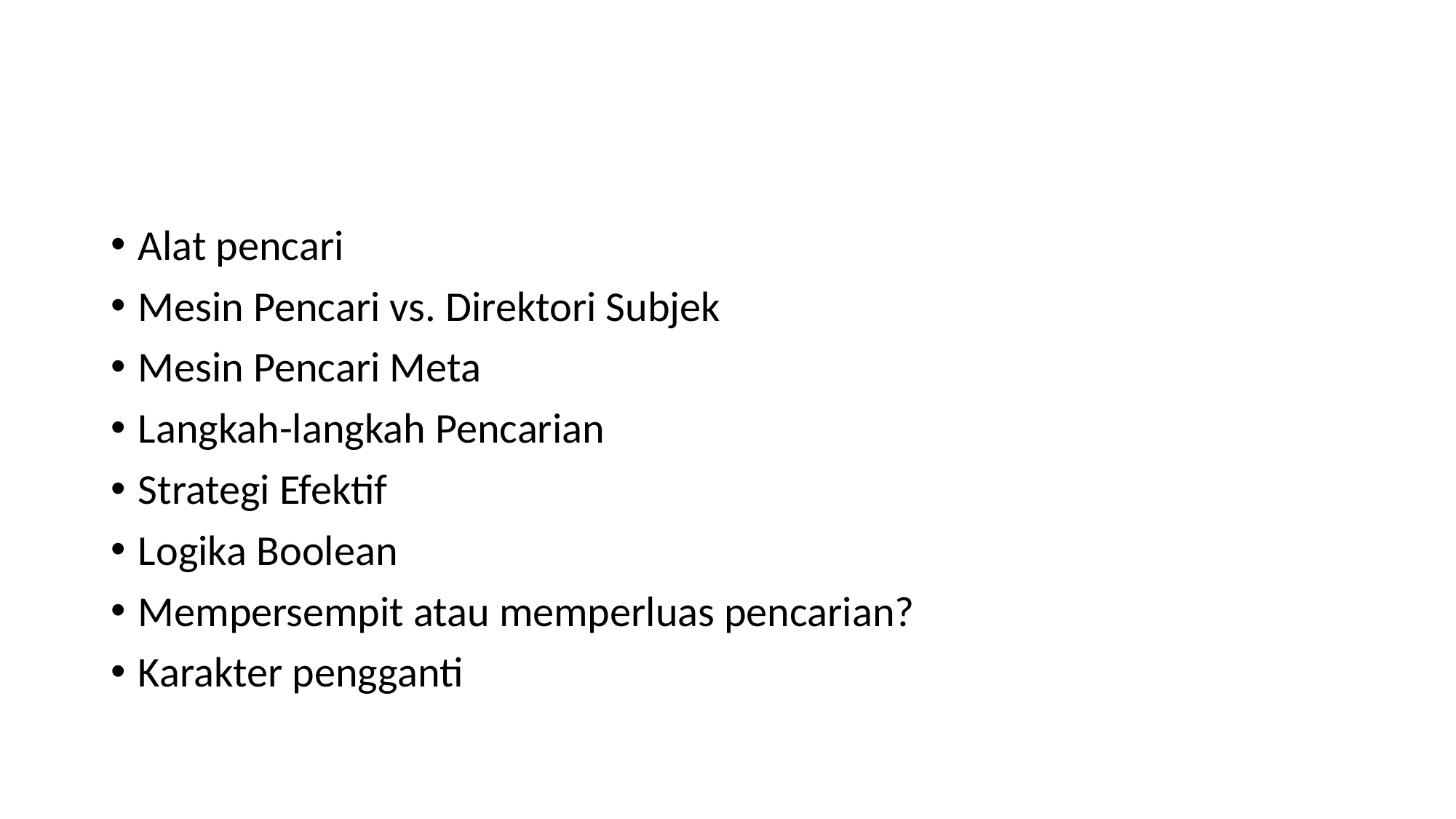

#
Alat pencari
Mesin Pencari vs. Direktori Subjek
Mesin Pencari Meta
Langkah-langkah Pencarian
Strategi Efektif
Logika Boolean
Mempersempit atau memperluas pencarian?
Karakter pengganti